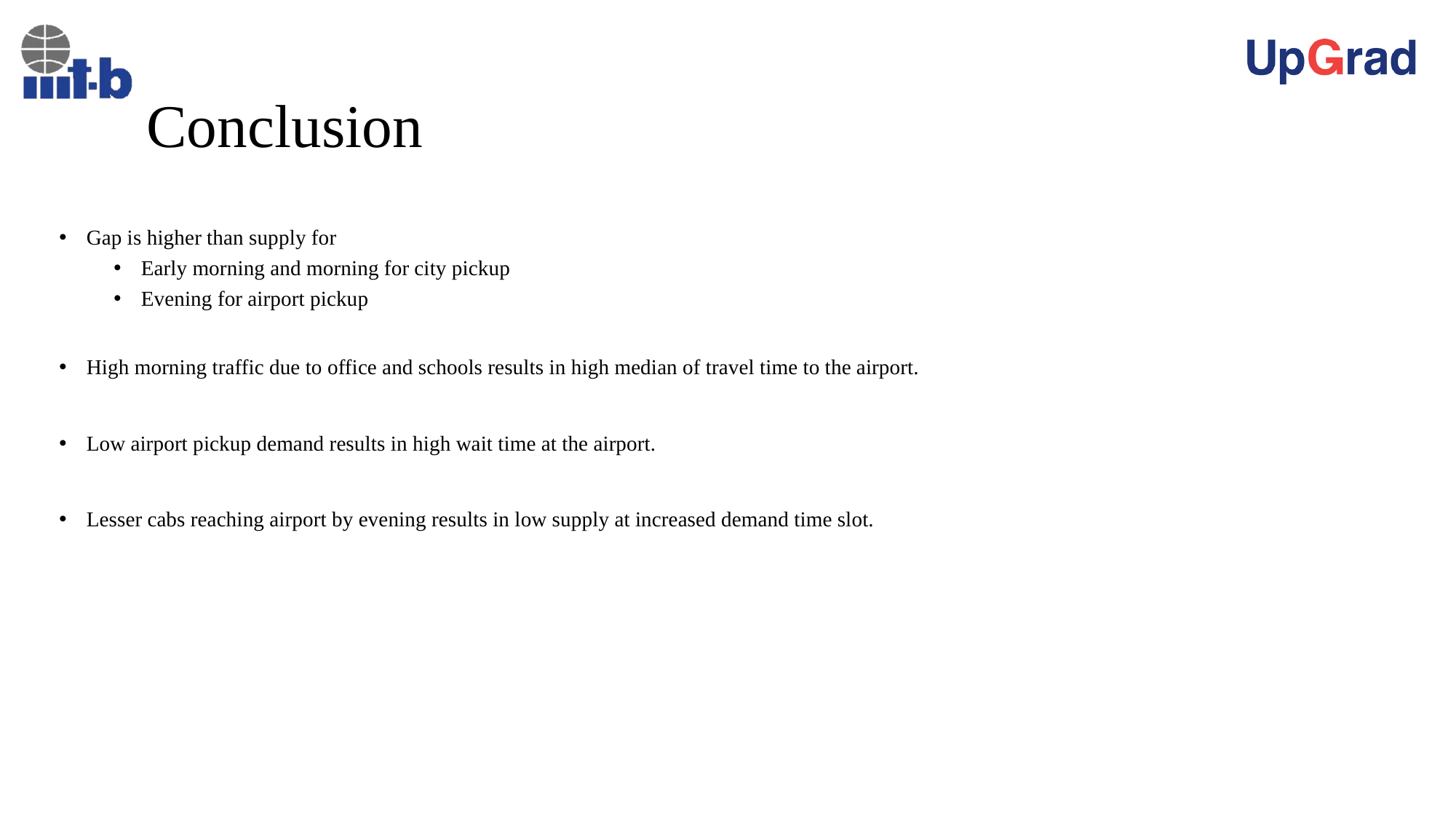

# Conclusion
Gap is higher than supply for
Early morning and morning for city pickup
Evening for airport pickup

High morning traffic due to office and schools results in high median of travel time to the airport.

Low airport pickup demand results in high wait time at the airport.

Lesser cabs reaching airport by evening results in low supply at increased demand time slot.